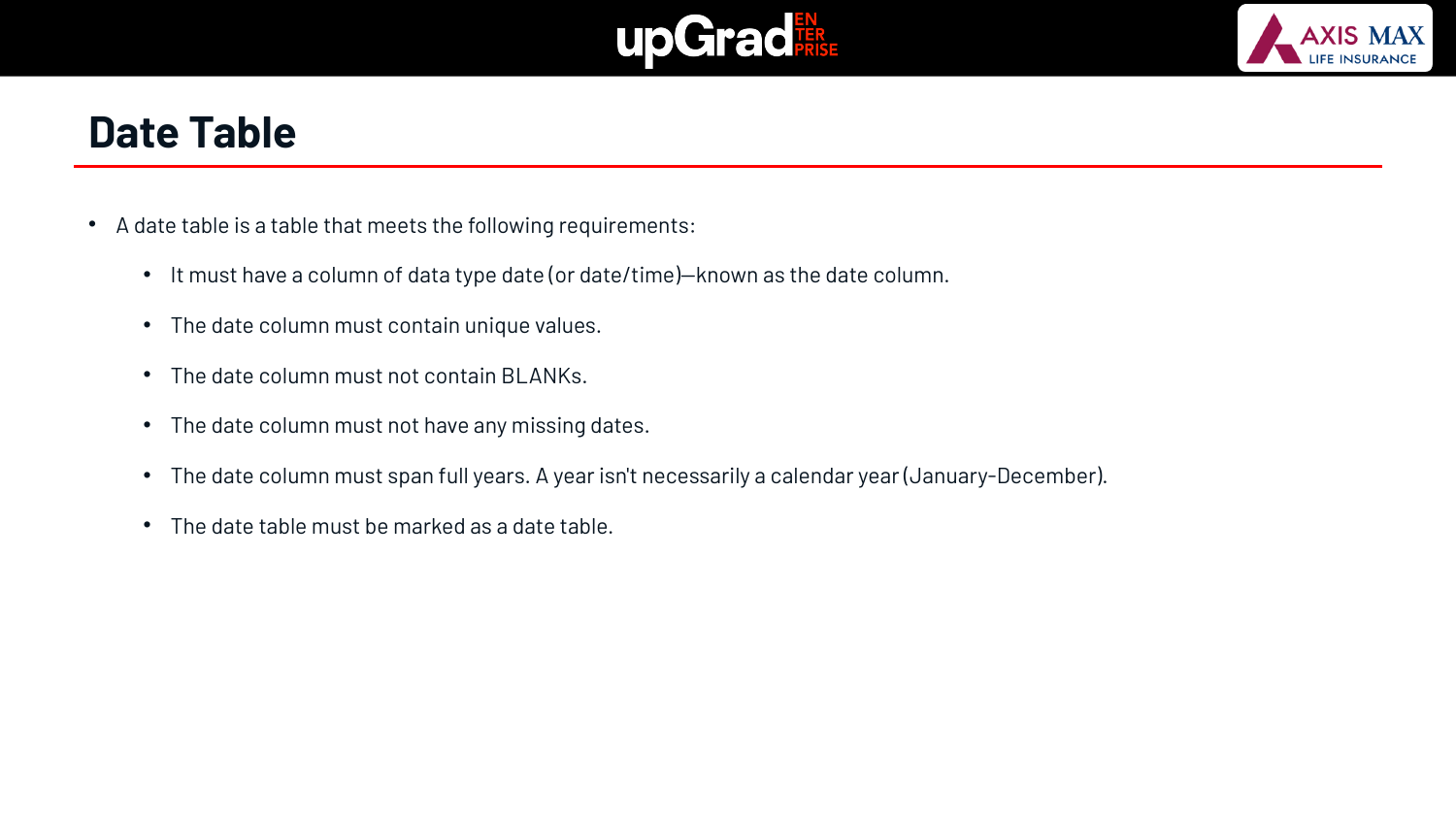

Date Table
A date table is a table that meets the following requirements:
It must have a column of data type date (or date/time)—known as the date column.
The date column must contain unique values.
The date column must not contain BLANKs.
The date column must not have any missing dates.
The date column must span full years. A year isn't necessarily a calendar year (January-December).
The date table must be marked as a date table.